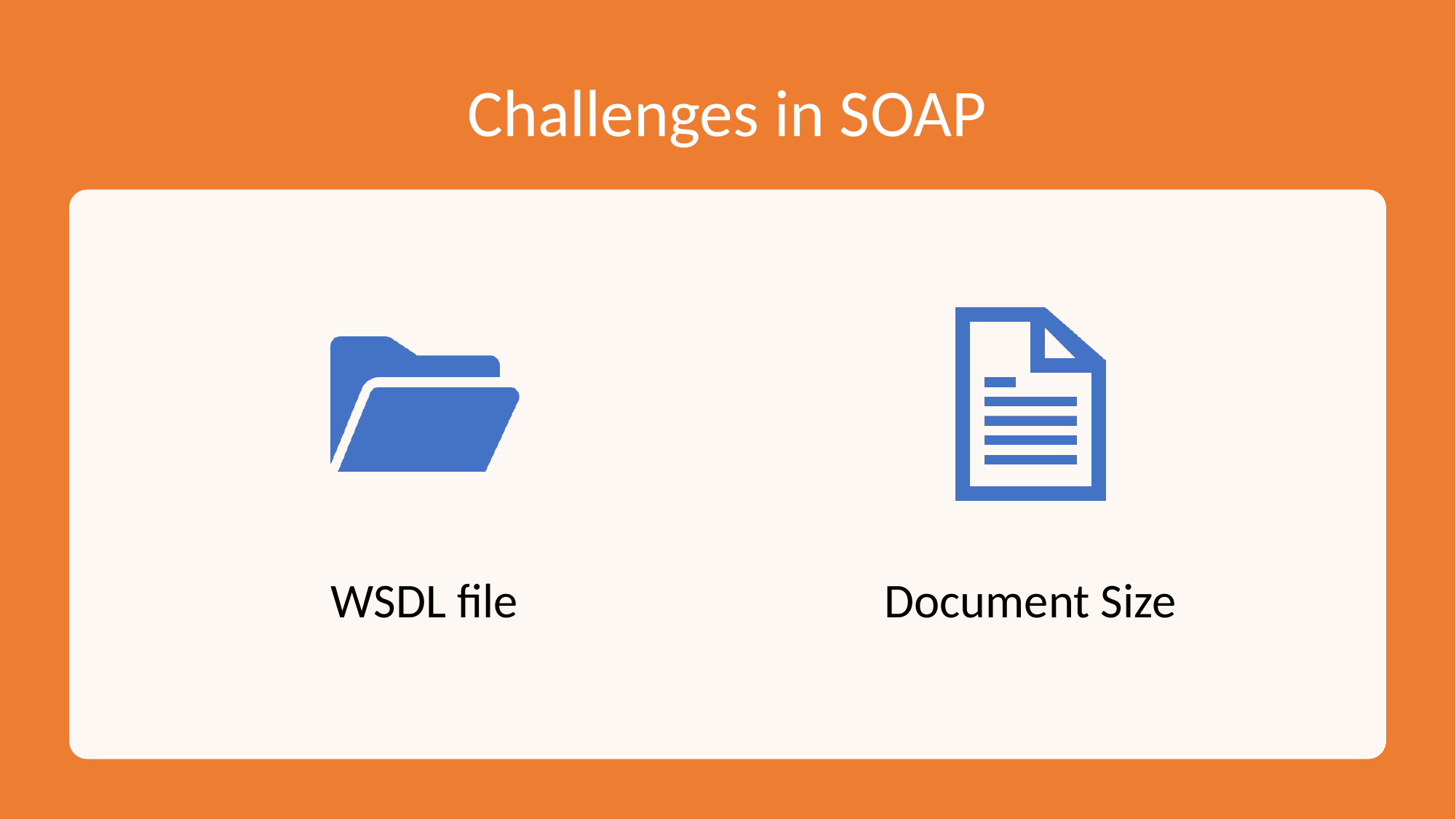

# Challenges in SOAP

WSDL file
Document Size